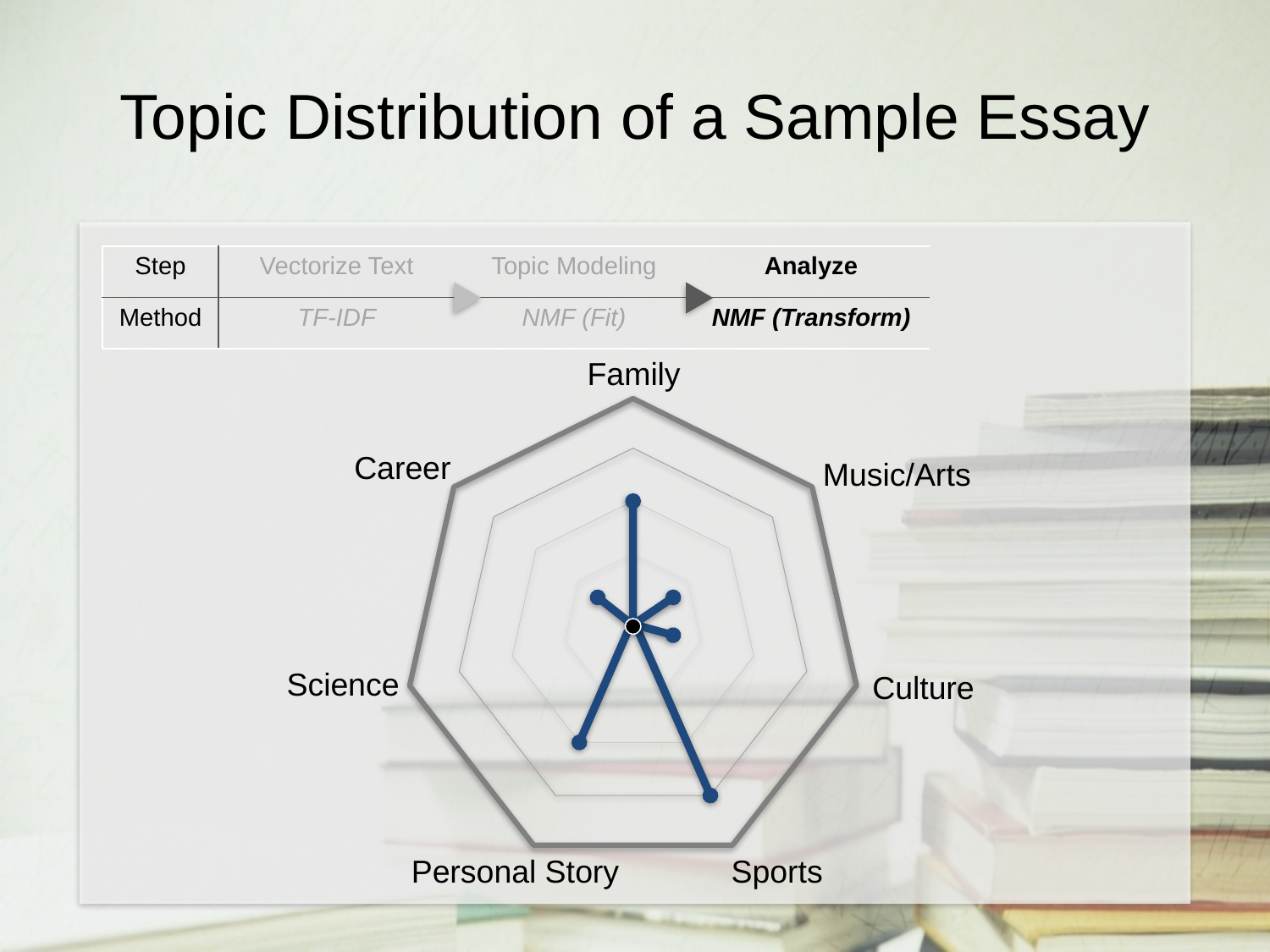

# Topic Distribution of a Sample Essay
| Step | Vectorize Text | Topic Modeling | Analyze |
| --- | --- | --- | --- |
| Method | TF-IDF | NMF (Fit) | NMF (Transform) |

Family

Career
Music/Arts

25%

50%

75%
100%

Science
Culture
Personal Story
Sports